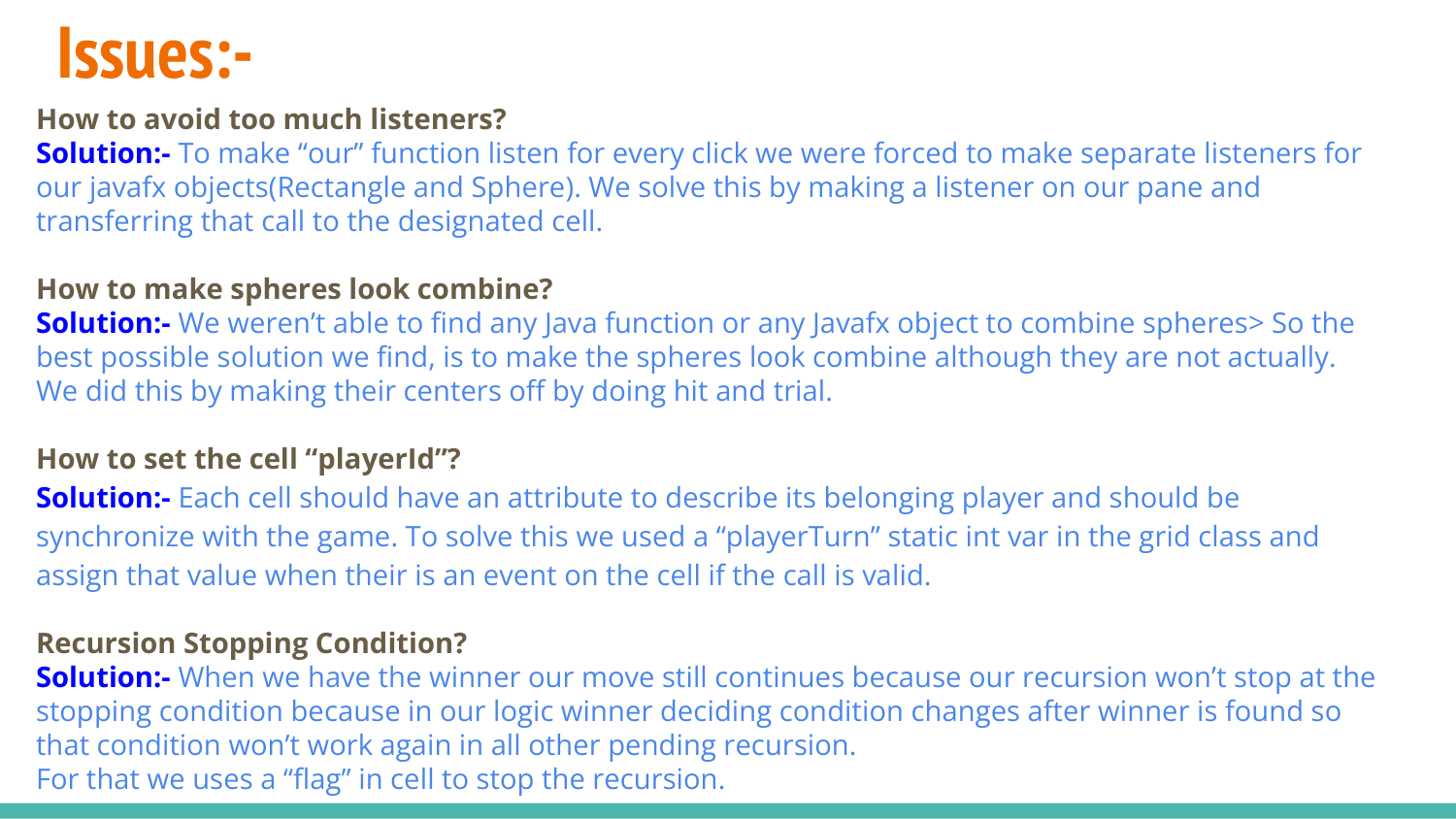

# Issues:-
How to avoid too much listeners?
Solution:- To make “our” function listen for every click we were forced to make separate listeners for our javafx objects(Rectangle and Sphere). We solve this by making a listener on our pane and transferring that call to the designated cell.

How to make spheres look combine?
Solution:- We weren’t able to find any Java function or any Javafx object to combine spheres> So the best possible solution we find, is to make the spheres look combine although they are not actually.
We did this by making their centers off by doing hit and trial.

How to set the cell “playerId”?
Solution:- Each cell should have an attribute to describe its belonging player and should be synchronize with the game. To solve this we used a “playerTurn” static int var in the grid class and assign that value when their is an event on the cell if the call is valid.

Recursion Stopping Condition?
Solution:- When we have the winner our move still continues because our recursion won’t stop at the stopping condition because in our logic winner deciding condition changes after winner is found so that condition won’t work again in all other pending recursion.
For that we uses a “flag” in cell to stop the recursion.